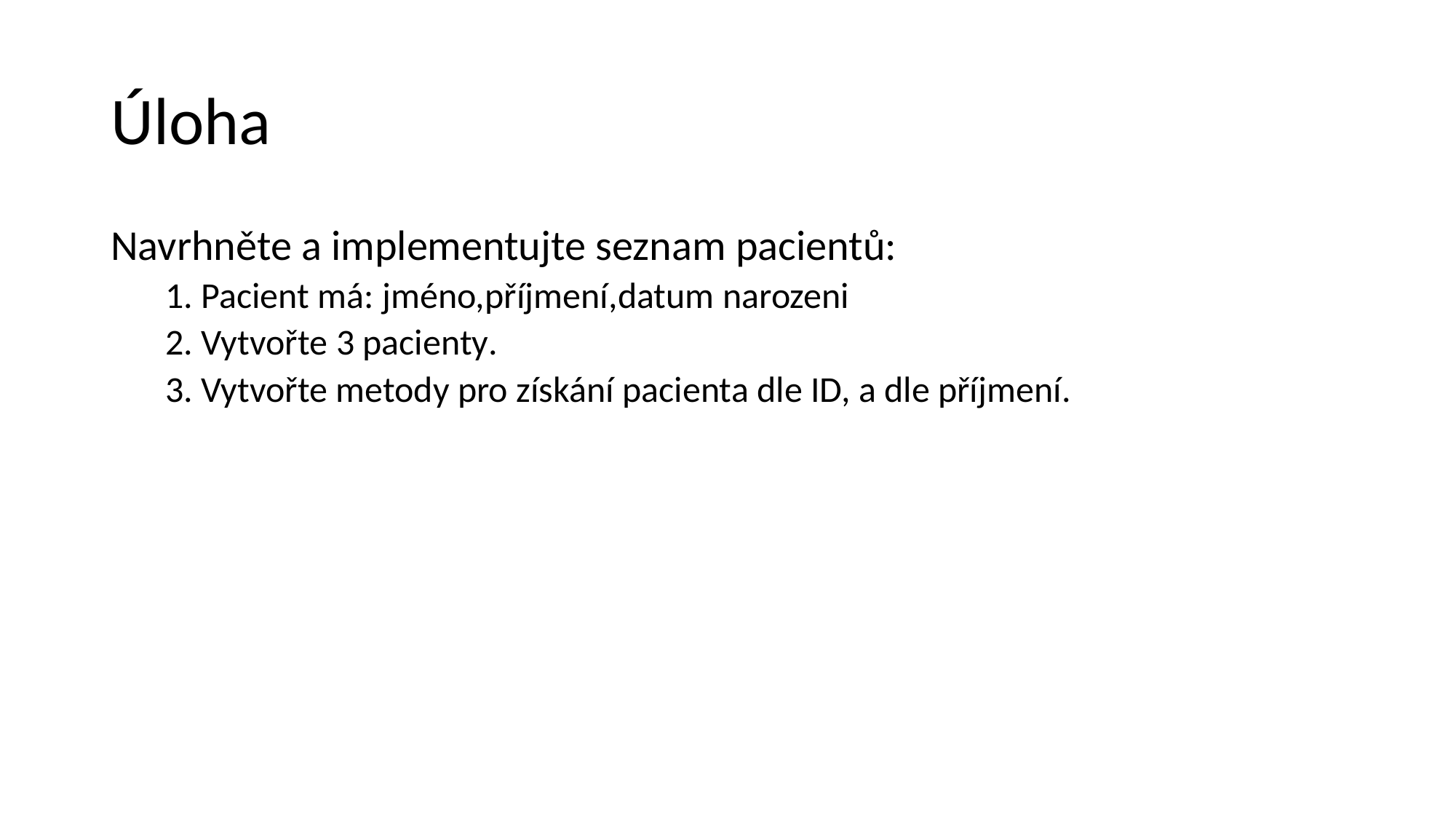

# Úloha
Navrhněte a implementujte seznam pacientů:
1. Pacient má: jméno,příjmení,datum narozeni
2. Vytvořte 3 pacienty.
3. Vytvořte metody pro získání pacienta dle ID, a dle příjmení.